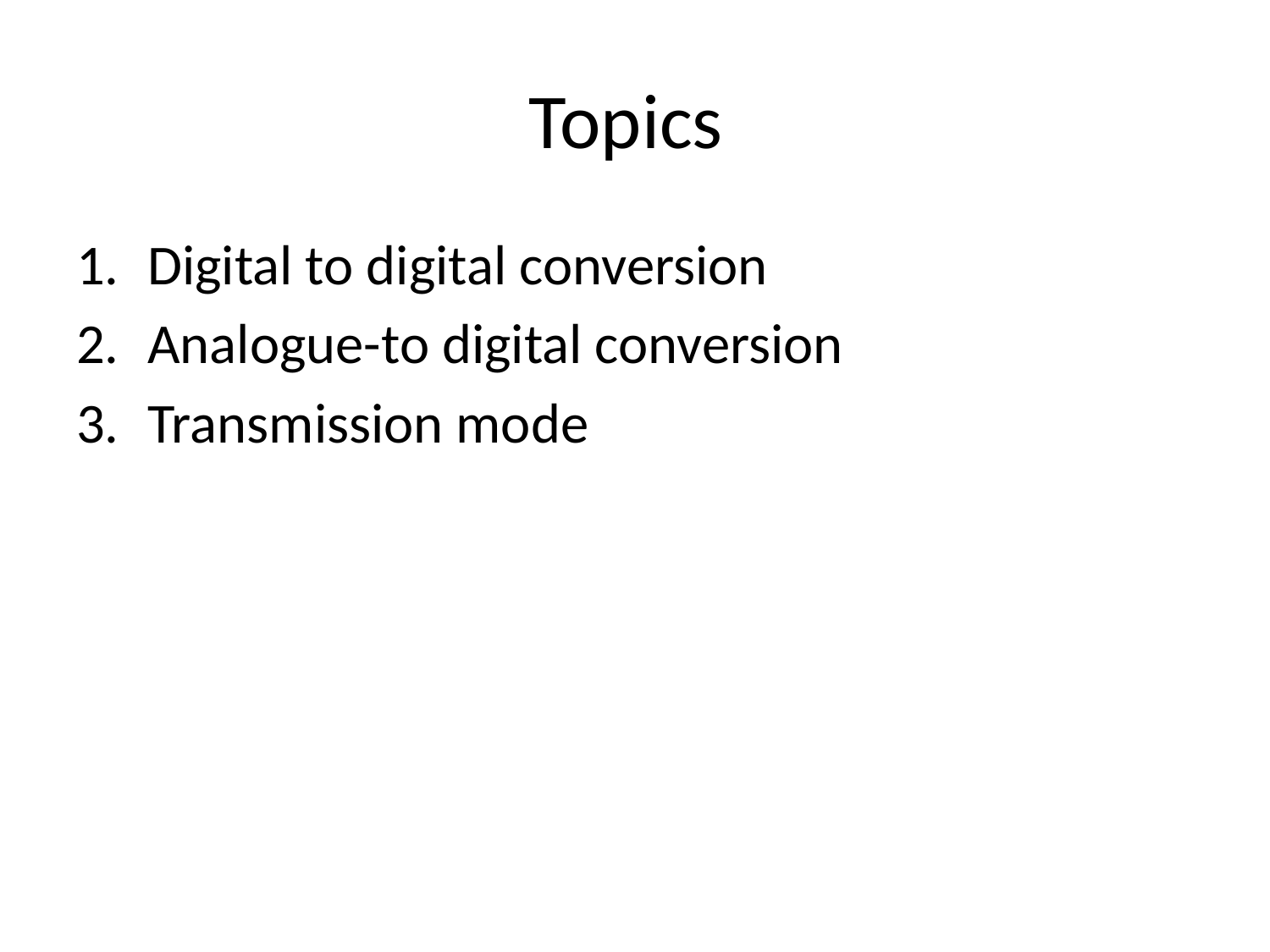

# Topics
Digital to digital conversion
Analogue-to digital conversion
Transmission mode